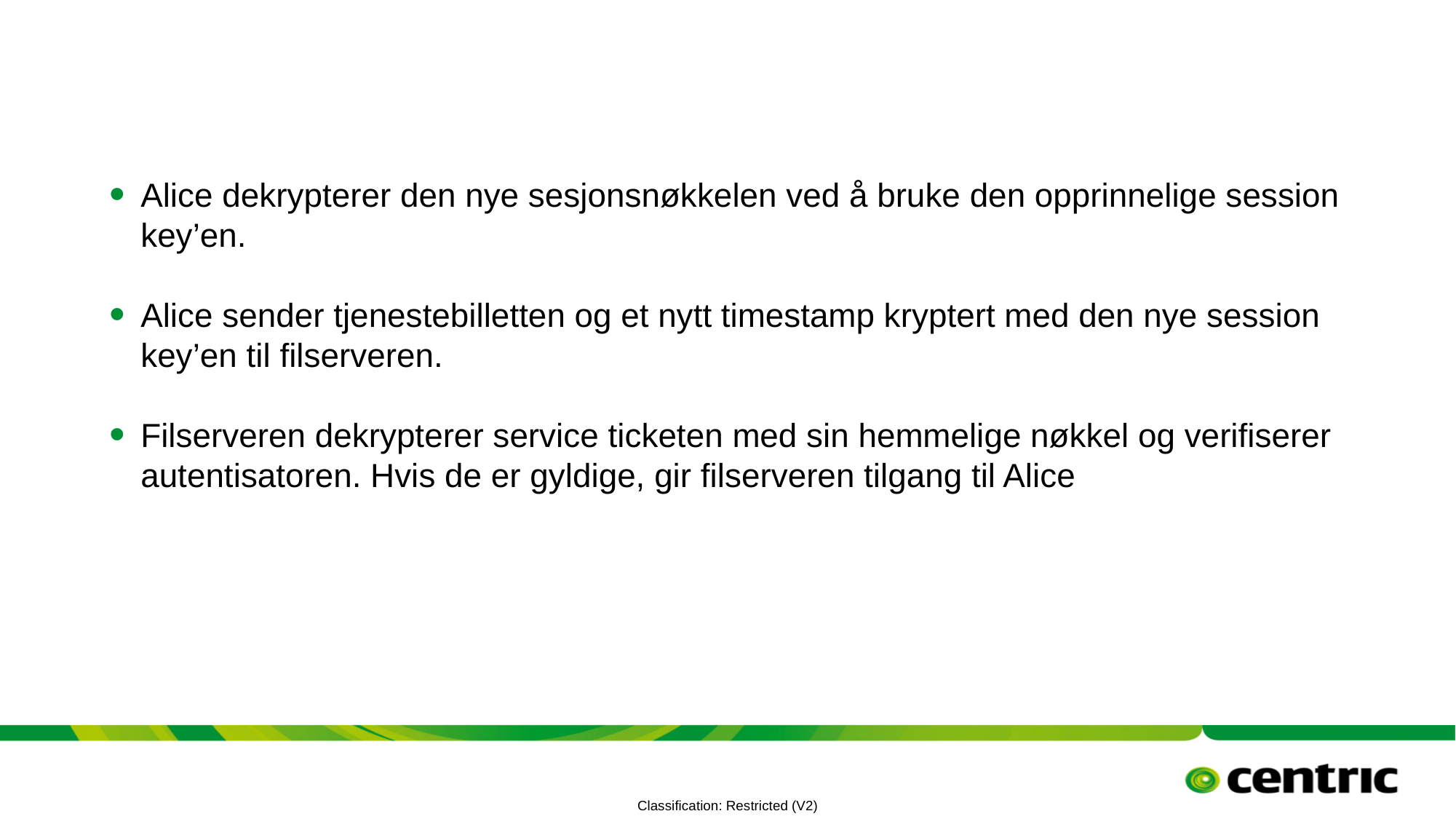

#
Alice dekrypterer den nye sesjonsnøkkelen ved å bruke den opprinnelige session key’en.

Alice sender tjenestebilletten og et nytt timestamp kryptert med den nye session key’en til filserveren.

Filserveren dekrypterer service ticketen med sin hemmelige nøkkel og verifiserer autentisatoren. Hvis de er gyldige, gir filserveren tilgang til Alice